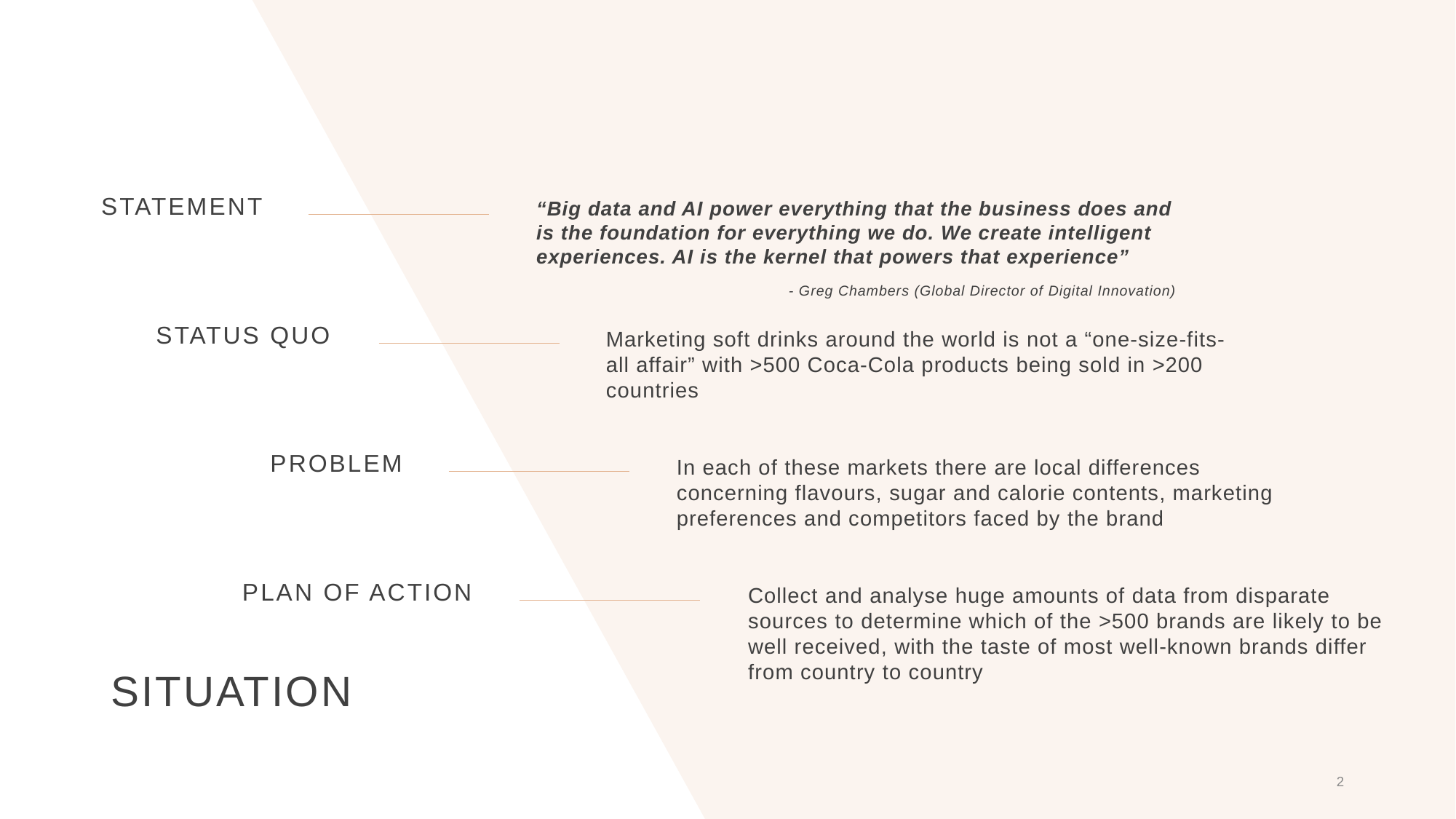

STATEMENT
“Big data and AI power everything that the business does and is the foundation for everything we do. We create intelligent experiences. AI is the kernel that powers that experience”
- Greg Chambers (Global Director of Digital Innovation)
Status quo
Marketing soft drinks around the world is not a “one-size-fits-all affair” with >500 Coca-Cola products being sold in >200 countries
problem
In each of these markets there are local differences concerning flavours, sugar and calorie contents, marketing preferences and competitors faced by the brand
Plan of action
Collect and analyse huge amounts of data from disparate sources to determine which of the >500 brands are likely to be well received, with the taste of most well-known brands differ from country to country
# SITUATION
2